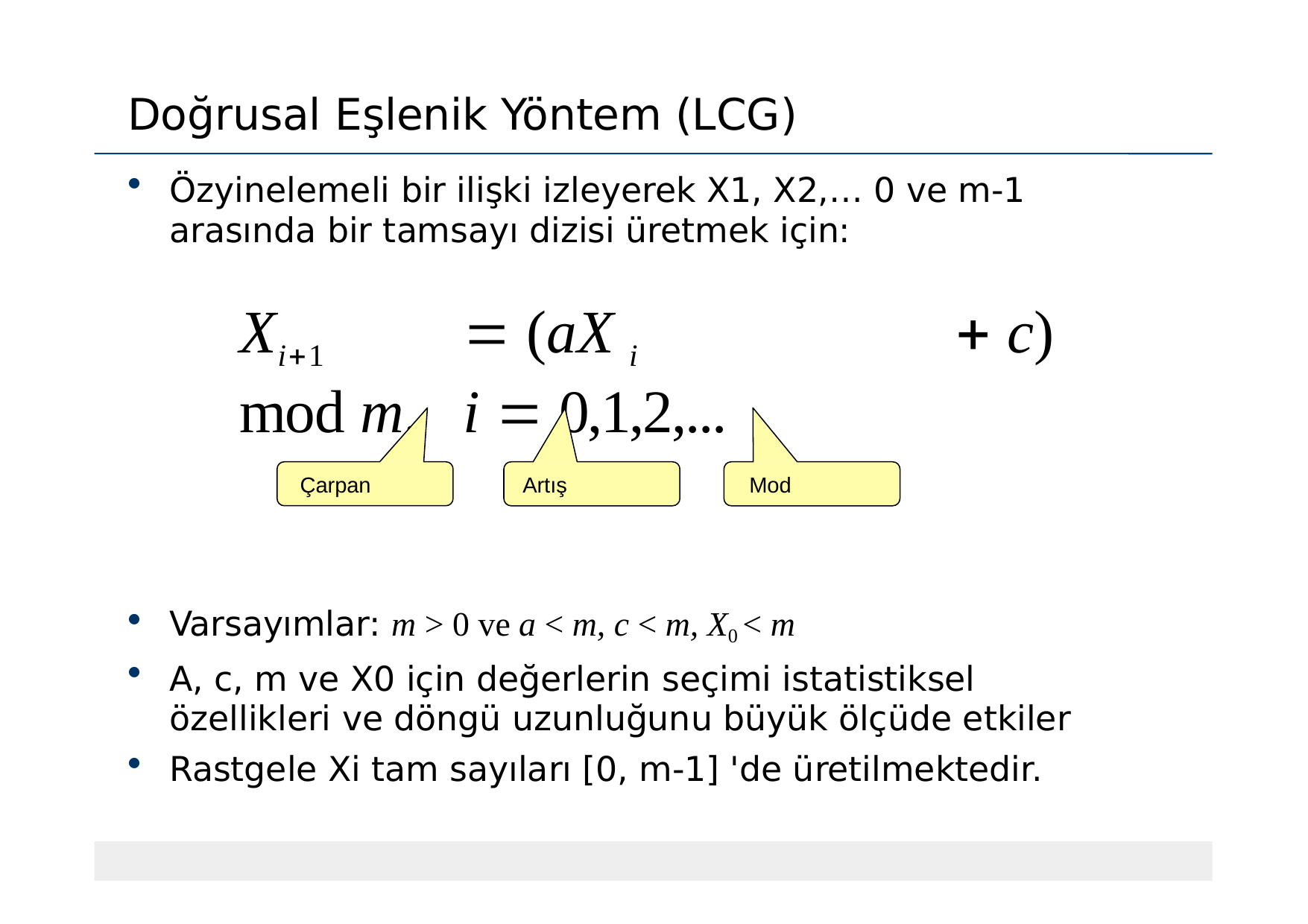

# Doğrusal Eşlenik Yöntem (LCG)
Özyinelemeli bir ilişki izleyerek X1, X2,… 0 ve m-1 arasında bir tamsayı dizisi üretmek için:

Xi+1	= (aX i	+ c) mod m,	i = 0,1,2,...

Çarpan
Artış
Mod
Varsayımlar: m > 0 ve a < m, c < m, X0 < m
A, c, m ve X0 için değerlerin seçimi istatistiksel özellikleri ve döngü uzunluğunu büyük ölçüde etkiler
Rastgele Xi tam sayıları [0, m-1] 'de üretilmektedir.